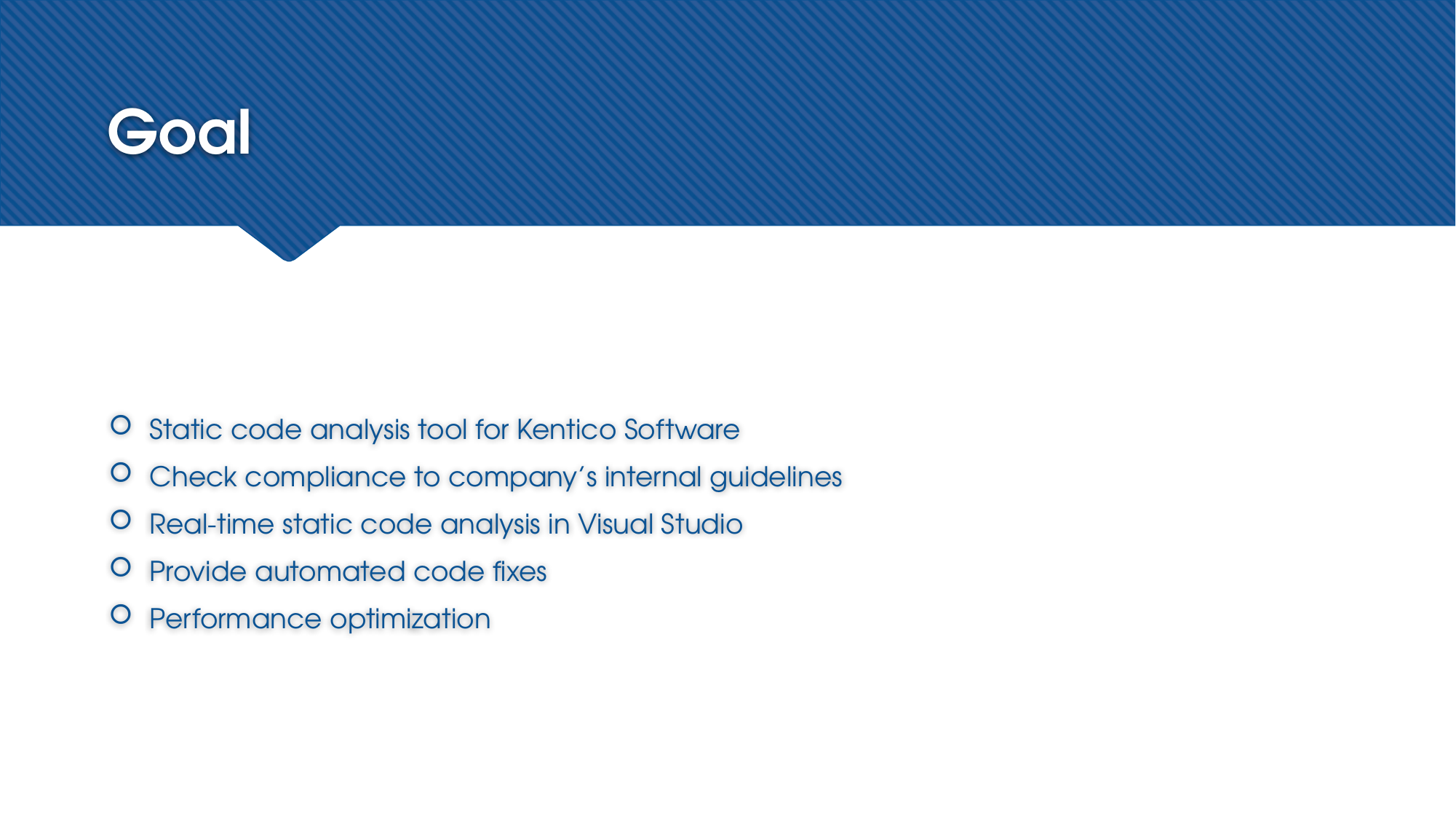

# Goal
Static code analysis tool for Kentico Software
Check compliance to company’s internal guidelines
Real-time static code analysis in Visual Studio
Provide automated code fixes
Performance optimization